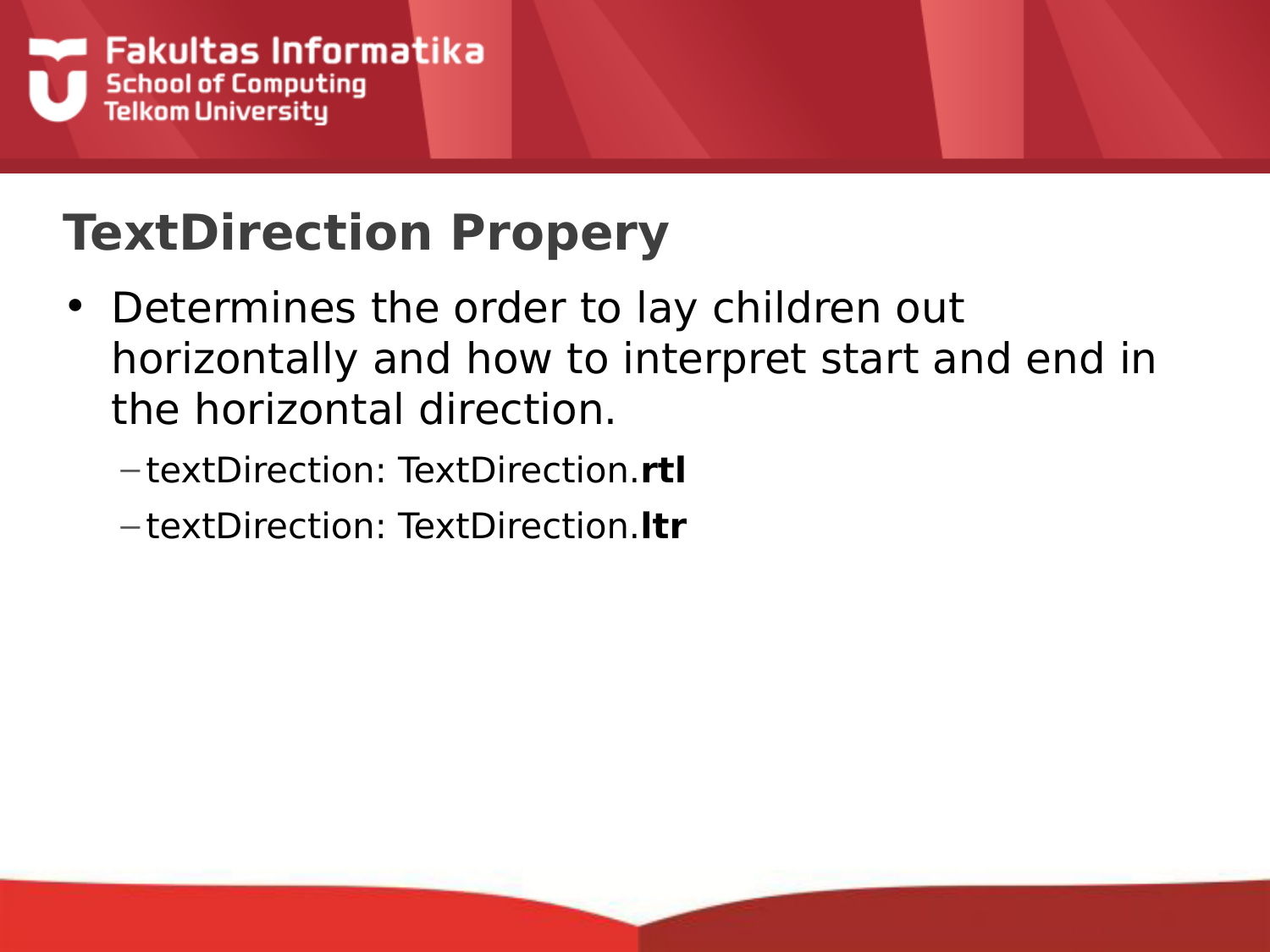

# TextDirection Propery
Determines the order to lay children out horizontally and how to interpret start and end in the horizontal direction.
textDirection: TextDirection.rtl
textDirection: TextDirection.ltr